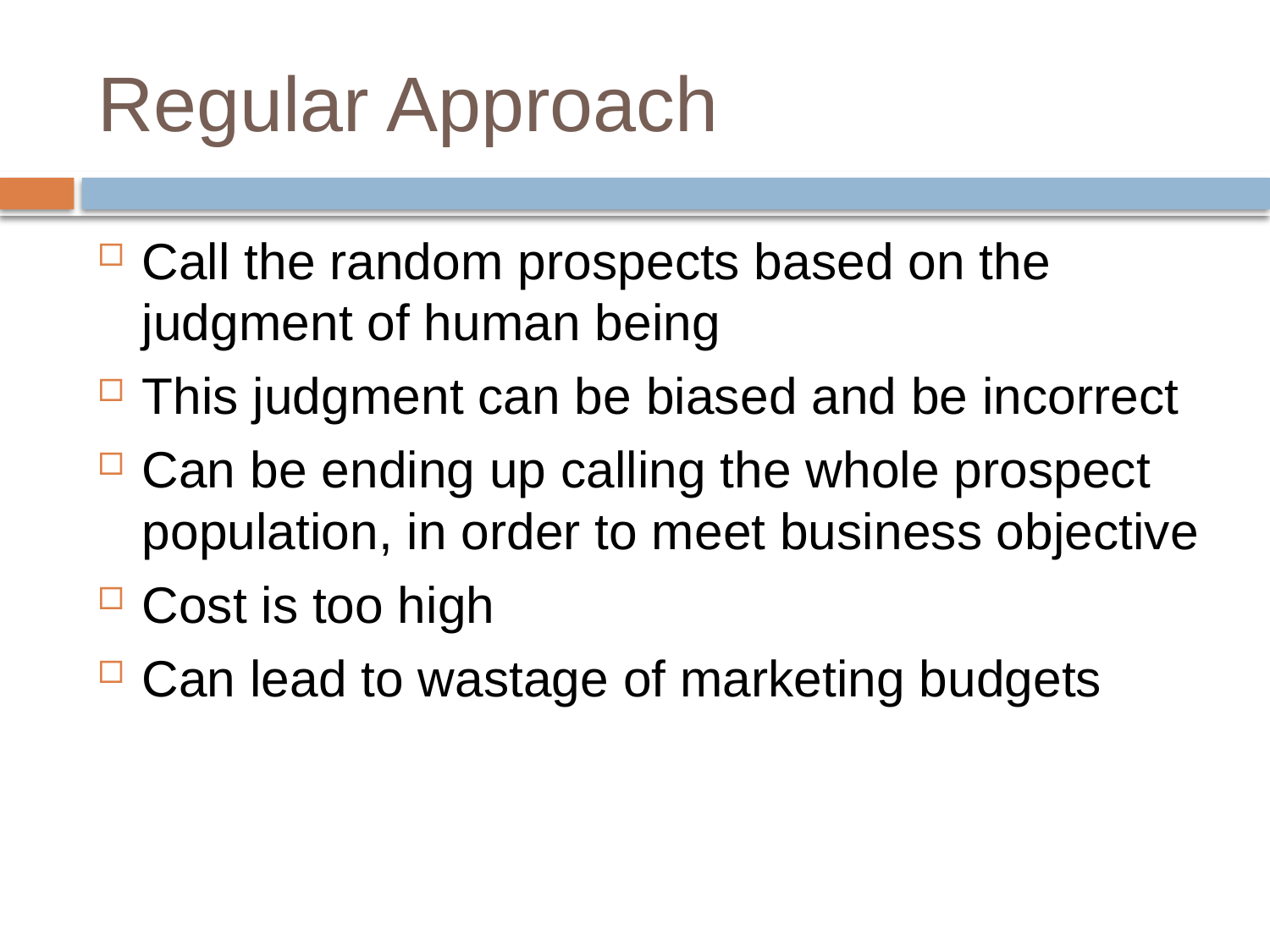

# Regular Approach
Call the random prospects based on the judgment of human being
This judgment can be biased and be incorrect
Can be ending up calling the whole prospect population, in order to meet business objective
Cost is too high
Can lead to wastage of marketing budgets